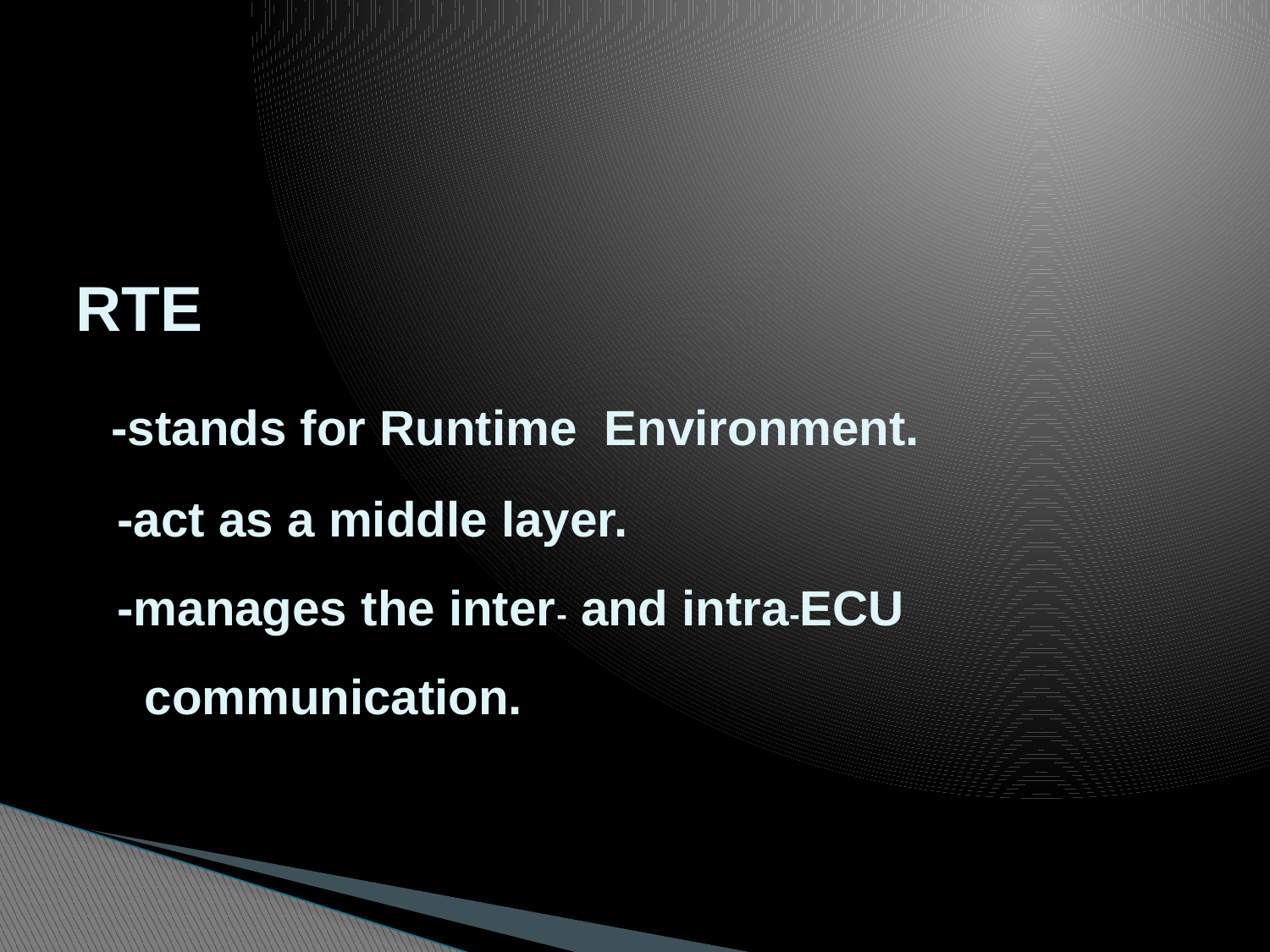

# RTE -stands for Runtime  Environment. -act as a middle layer. -manages the inter- and intra-ECU communication.